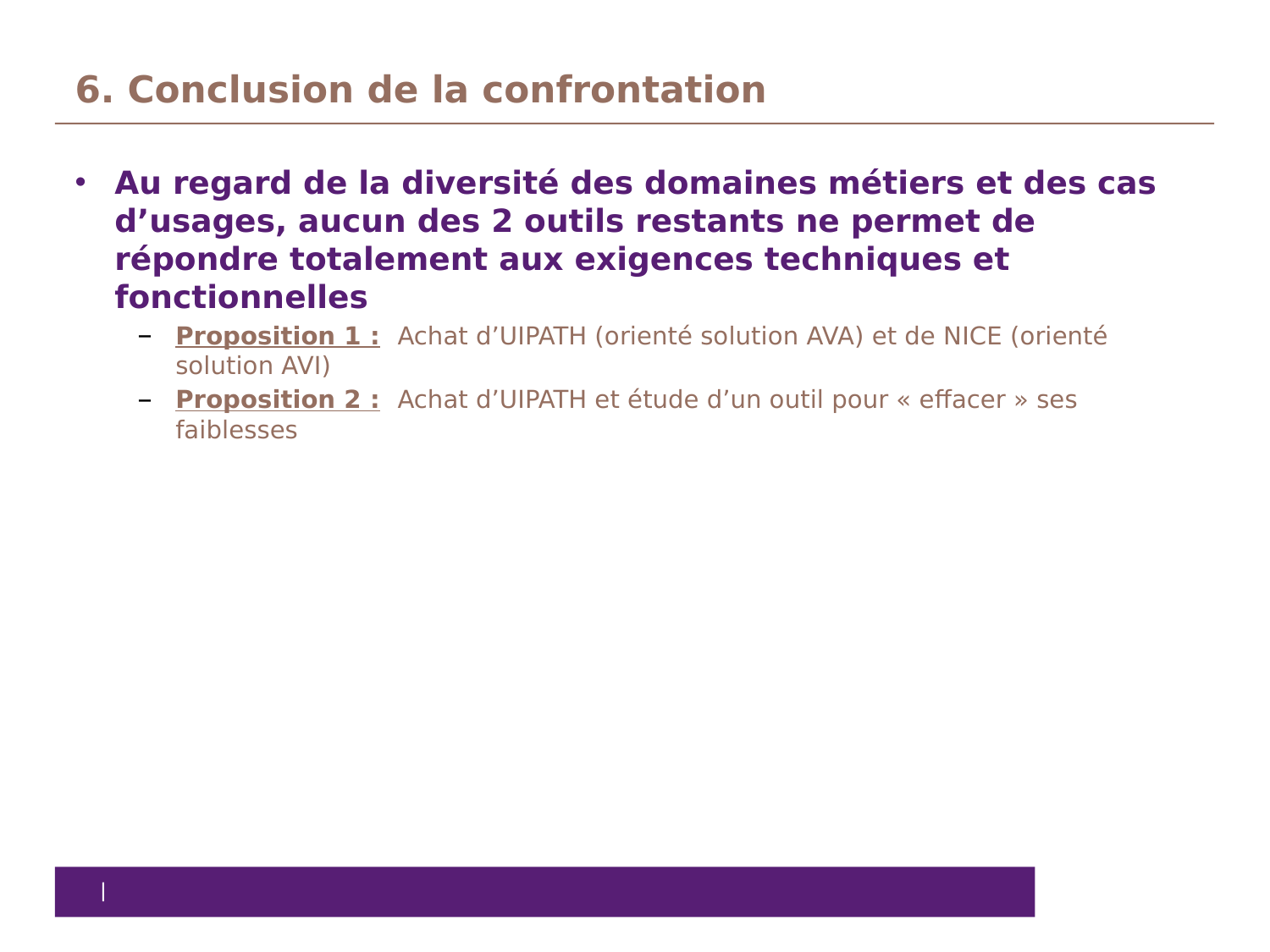

# 6. Conclusion de la confrontation
Au regard de la diversité des domaines métiers et des cas d’usages, aucun des 2 outils restants ne permet de répondre totalement aux exigences techniques et fonctionnelles
Proposition 1 :  Achat d’UIPATH (orienté solution AVA) et de NICE (orienté solution AVI)
Proposition 2 :  Achat d’UIPATH et étude d’un outil pour « effacer » ses faiblesses